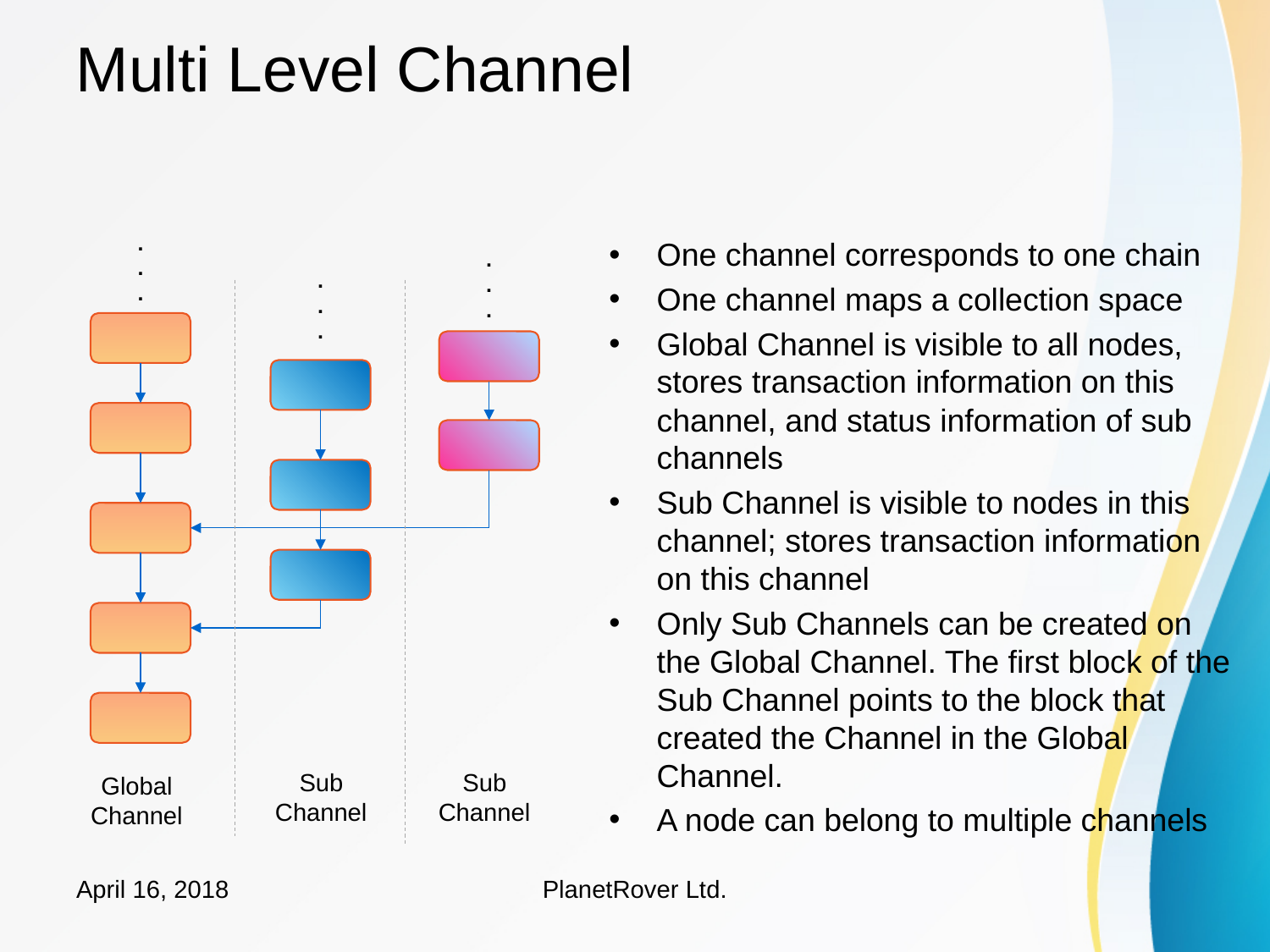

# Multi Level Channel
One channel corresponds to one chain
One channel maps a collection space
Global Channel is visible to all nodes, stores transaction information on this channel, and status information of sub channels
Sub Channel is visible to nodes in this channel; stores transaction information on this channel
Only Sub Channels can be created on the Global Channel. The first block of the Sub Channel points to the block that created the Channel in the Global Channel.
A node can belong to multiple channels

.
.
.
.
.
.
.
.
.

Sub
Channel
Sub
Channel
Global
Channel
April 16, 2018
PlanetRover Ltd.